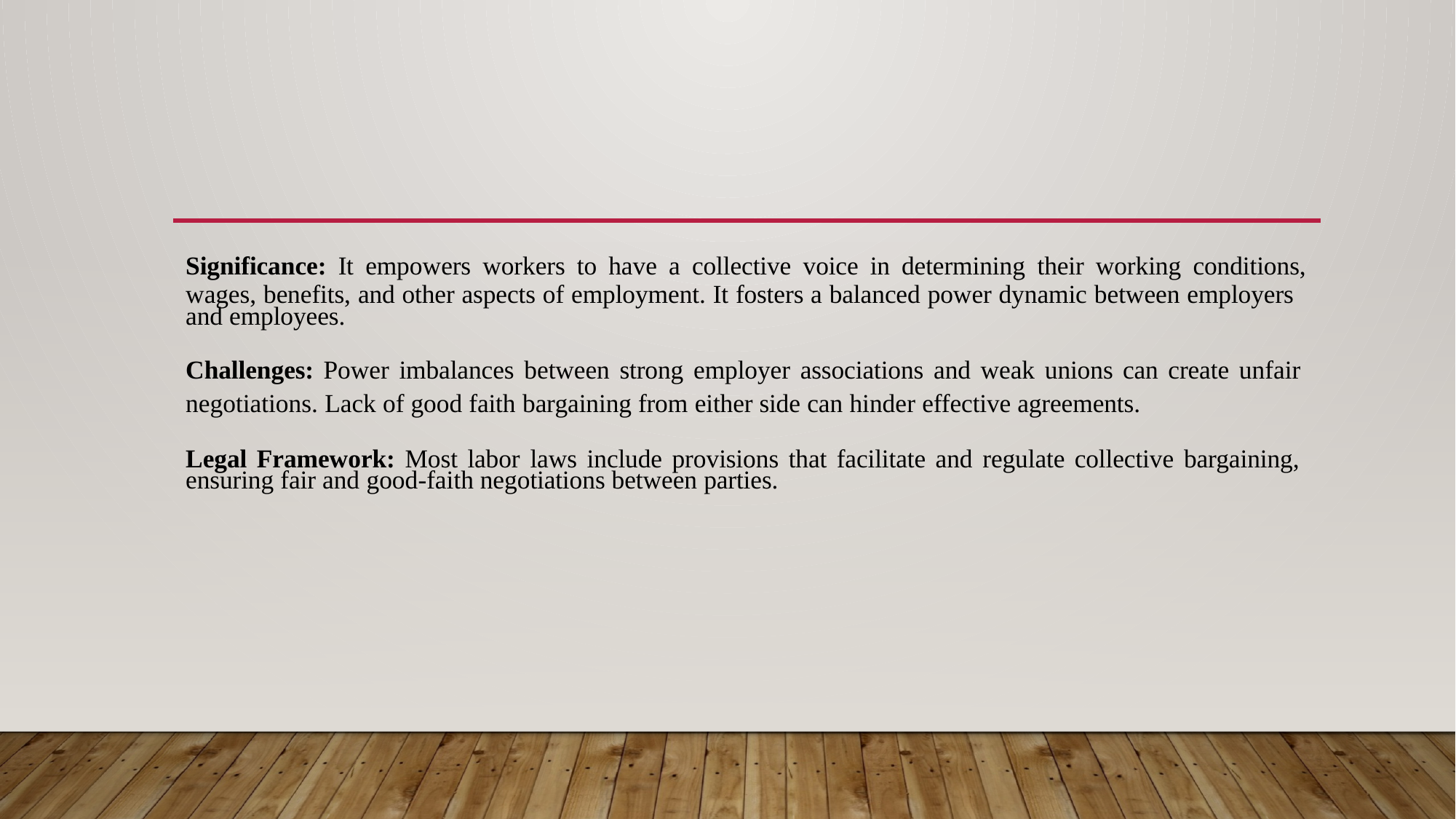

#
Significance: It empowers workers to have a collective voice in determining their working conditions,
wages, benefits, and other aspects of employment. It fosters a balanced power dynamic between employers  and employees.
Challenges: Power imbalances between strong employer associations and weak unions can create unfair
negotiations. Lack of good faith bargaining from either side can hinder effective agreements.
Legal Framework: Most labor laws include provisions that facilitate and regulate collective bargaining,  ensuring fair and good-faith negotiations between parties.